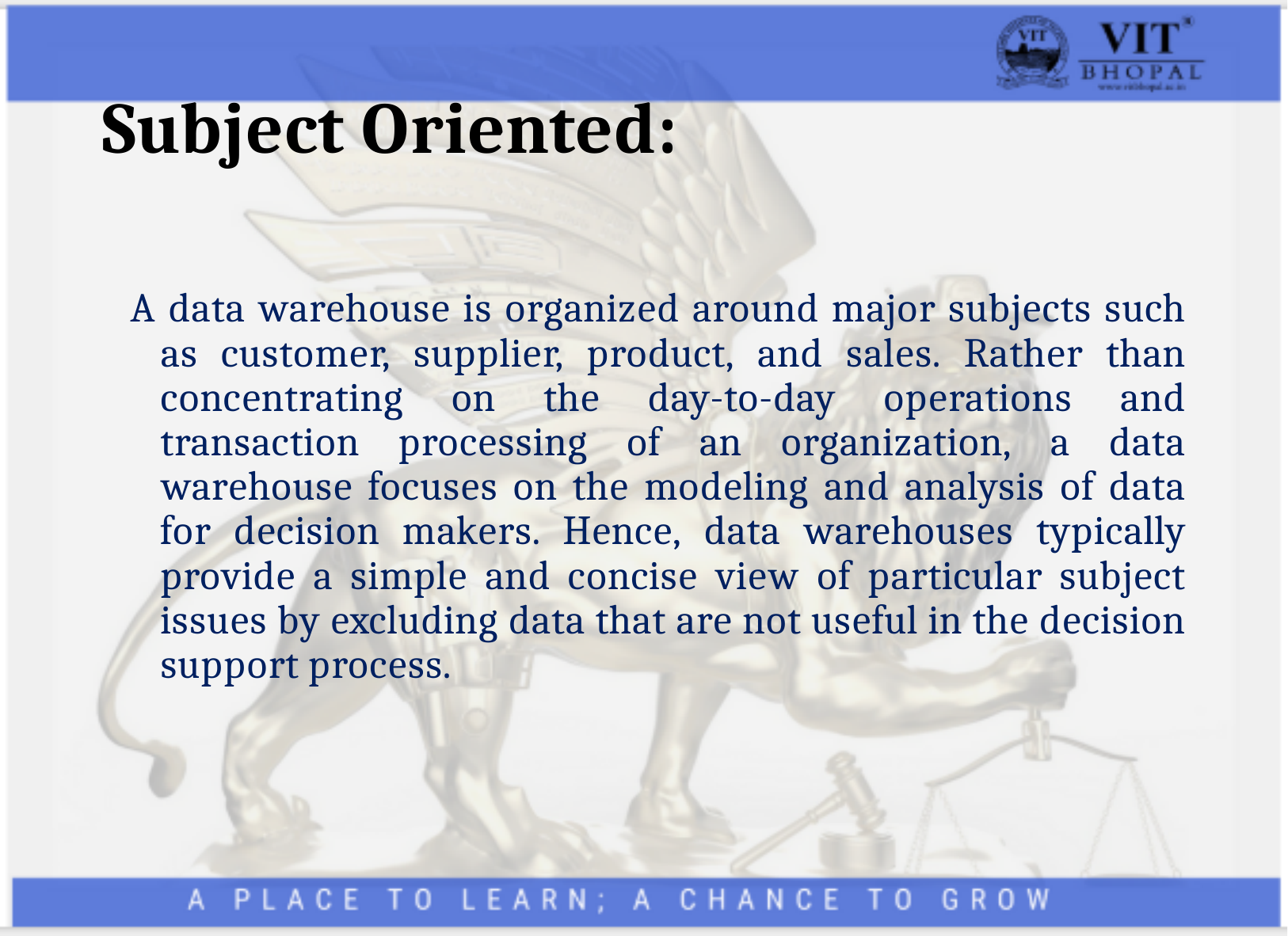

# Subject Oriented:
A data warehouse is organized around major subjects such as customer, supplier, product, and sales. Rather than concentrating on the day-to-day operations and transaction processing of an organization, a data warehouse focuses on the modeling and analysis of data for decision makers. Hence, data warehouses typically provide a simple and concise view of particular subject issues by excluding data that are not useful in the decision support process.